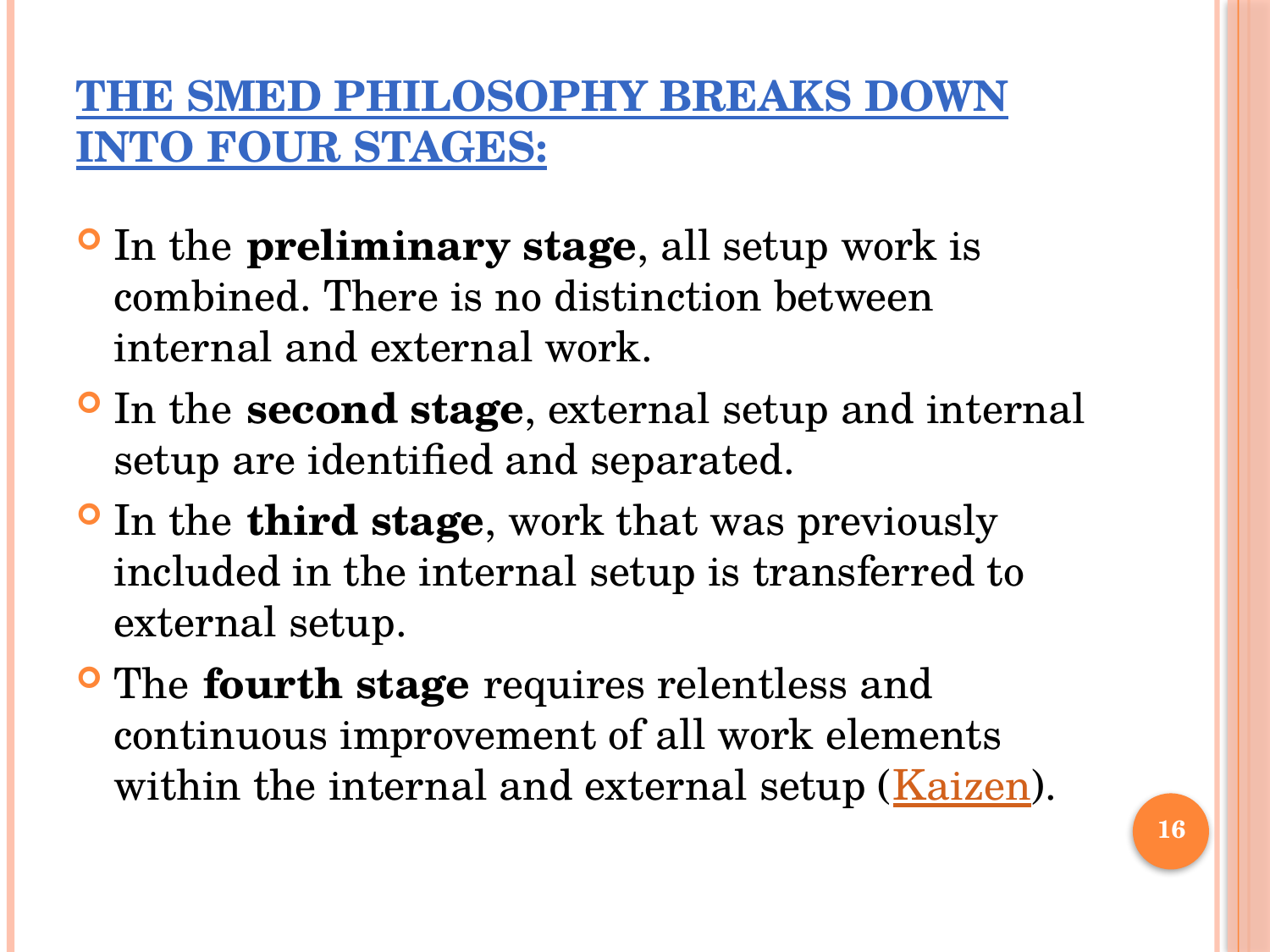

# The SMED philosophy breaks down into four stages:
In the preliminary stage, all setup work is combined. There is no distinction between internal and external work.
In the second stage, external setup and internal setup are identified and separated.
In the third stage, work that was previously included in the internal setup is transferred to external setup.
The fourth stage requires relentless and continuous improvement of all work elements within the internal and external setup (Kaizen).

16